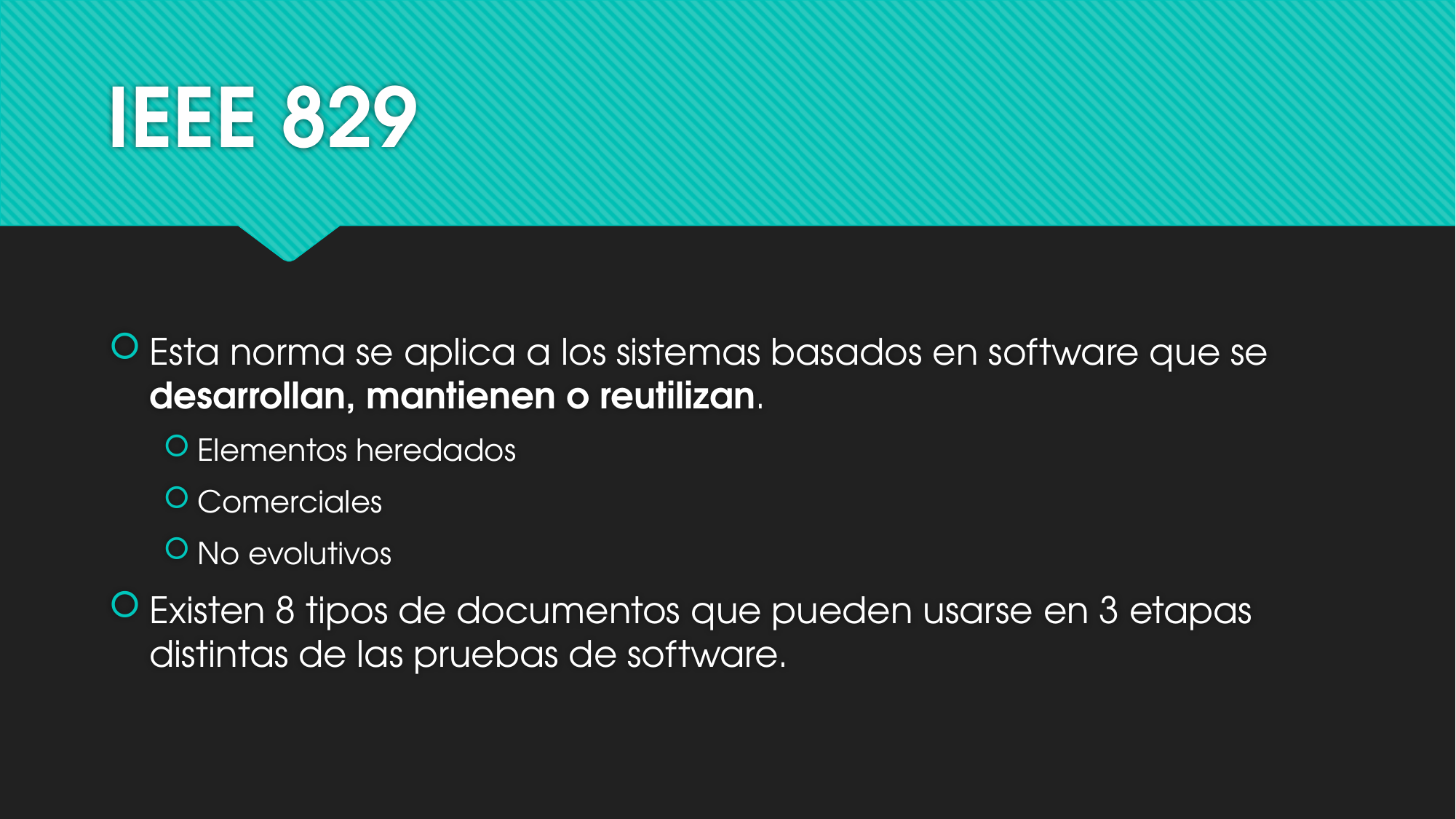

# IEEE 829
Esta norma se aplica a los sistemas basados en software que se desarrollan, mantienen o reutilizan.
Elementos heredados
Comerciales
No evolutivos
Existen 8 tipos de documentos que pueden usarse en 3 etapas distintas de las pruebas de software.